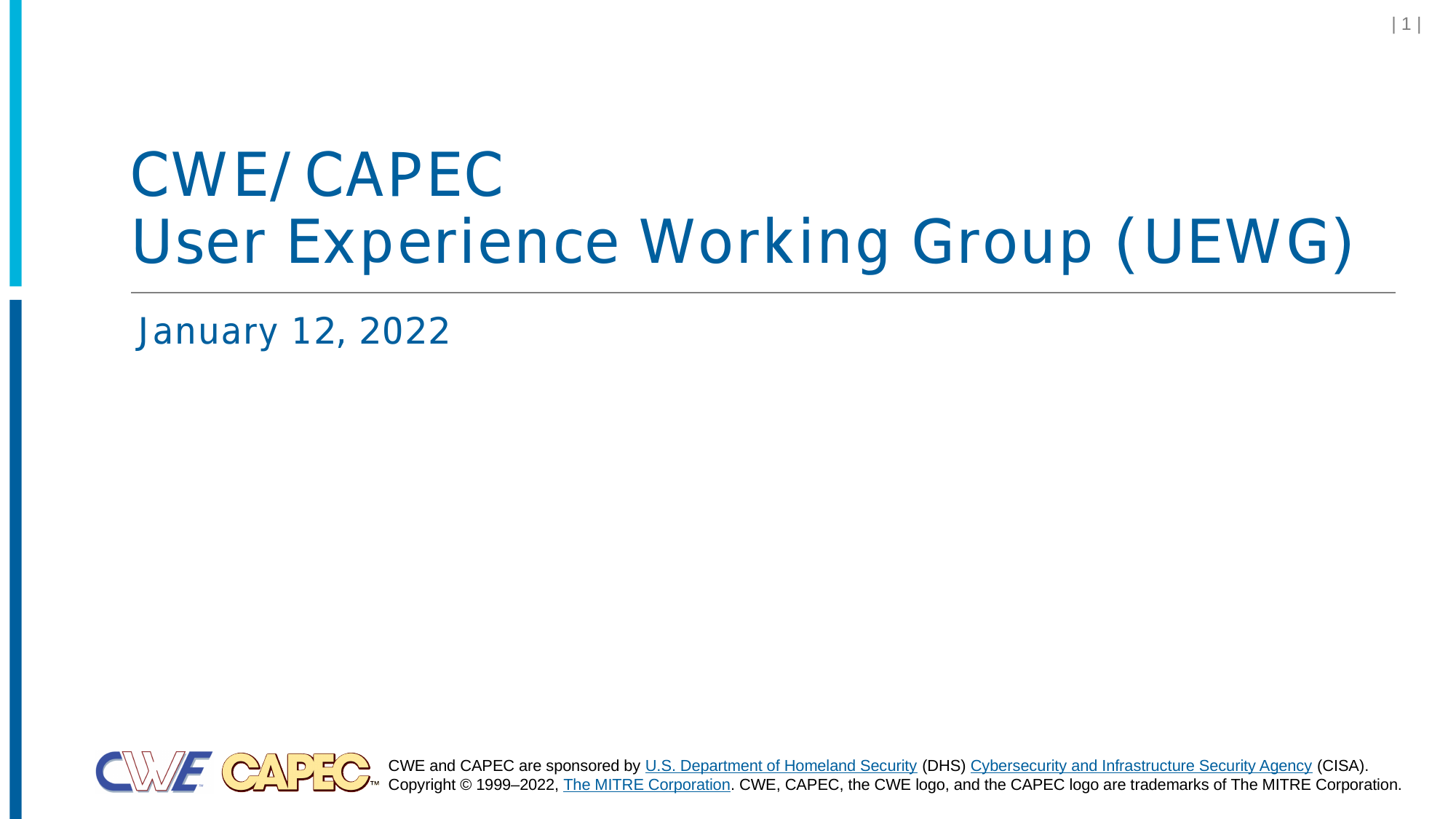

| 1 |
# CWE/CAPEC User Experience Working Group (UEWG)
January 12, 2022